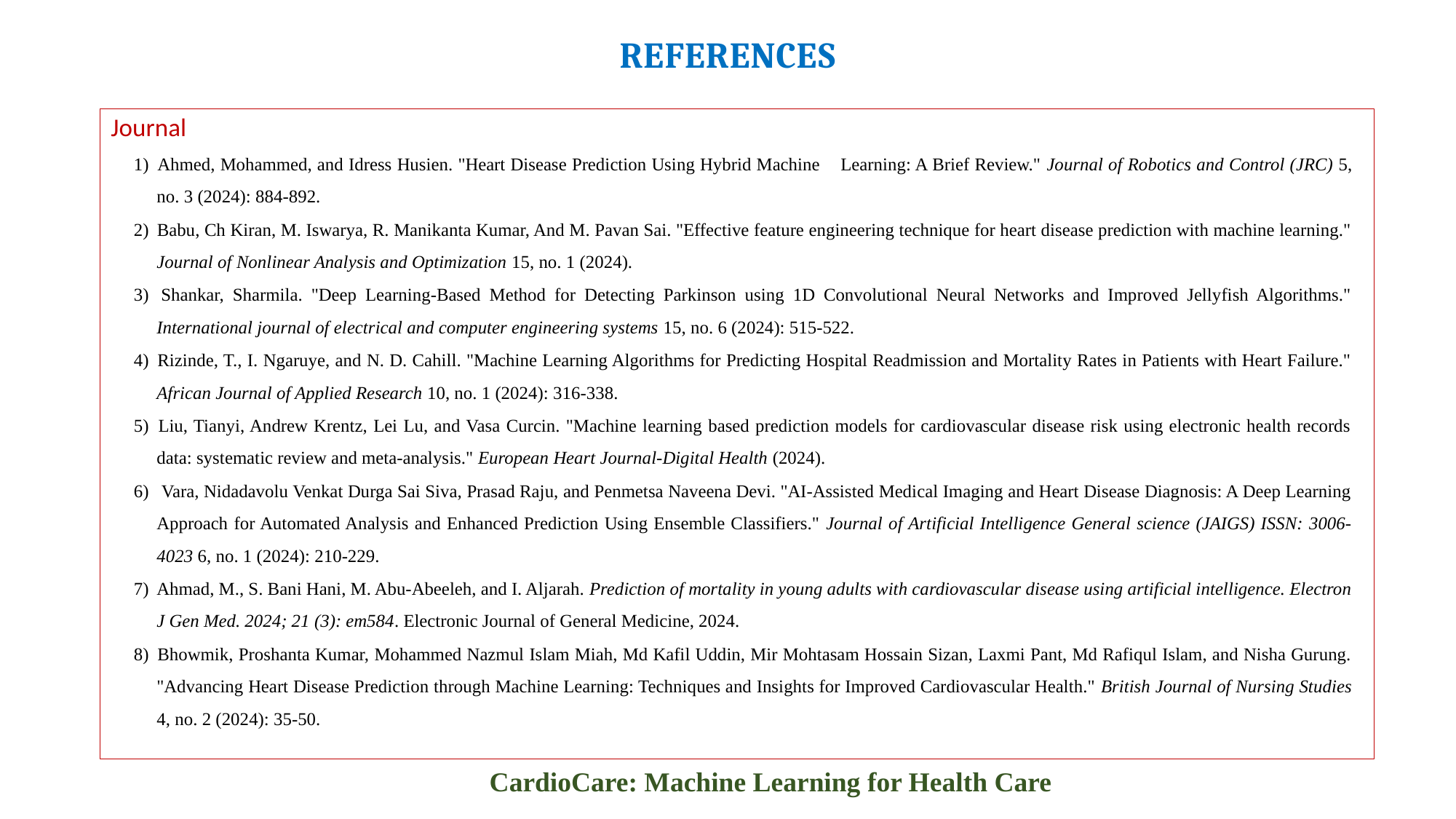

# REFERENCES
Journal
1) 	Ahmed, Mohammed, and Idress Husien. "Heart Disease Prediction Using Hybrid Machine    Learning: A Brief Review." Journal of Robotics and Control (JRC) 5, no. 3 (2024): 884-892.
2) 	Babu, Ch Kiran, M. Iswarya, R. Manikanta Kumar, And M. Pavan Sai. "Effective feature engineering technique for heart disease prediction with machine learning." Journal of Nonlinear Analysis and Optimization 15, no. 1 (2024).
3) 	Shankar, Sharmila. "Deep Learning-Based Method for Detecting Parkinson using 1D Convolutional Neural Networks and Improved Jellyfish Algorithms." International journal of electrical and computer engineering systems 15, no. 6 (2024): 515-522.
4) 	Rizinde, T., I. Ngaruye, and N. D. Cahill. "Machine Learning Algorithms for Predicting Hospital Readmission and Mortality Rates in Patients with Heart Failure." African Journal of Applied Research 10, no. 1 (2024): 316-338.
5) 	Liu, Tianyi, Andrew Krentz, Lei Lu, and Vasa Curcin. "Machine learning based prediction models for cardiovascular disease risk using electronic health records data: systematic review and meta-analysis." European Heart Journal-Digital Health (2024).
6) 	 Vara, Nidadavolu Venkat Durga Sai Siva, Prasad Raju, and Penmetsa Naveena Devi. "AI-Assisted Medical Imaging and Heart Disease Diagnosis: A Deep Learning Approach for Automated Analysis and Enhanced Prediction Using Ensemble Classifiers." Journal of Artificial Intelligence General science (JAIGS) ISSN: 3006-4023 6, no. 1 (2024): 210-229.
7) 	Ahmad, M., S. Bani Hani, M. Abu-Abeeleh, and I. Aljarah. Prediction of mortality in young adults with cardiovascular disease using artificial intelligence. Electron J Gen Med. 2024; 21 (3): em584. Electronic Journal of General Medicine, 2024.
8) 	Bhowmik, Proshanta Kumar, Mohammed Nazmul Islam Miah, Md Kafil Uddin, Mir Mohtasam Hossain Sizan, Laxmi Pant, Md Rafiqul Islam, and Nisha Gurung. "Advancing Heart Disease Prediction through Machine Learning: Techniques and Insights for Improved Cardiovascular Health." British Journal of Nursing Studies 4, no. 2 (2024): 35-50.

CardioCare: Machine Learning for Health Care